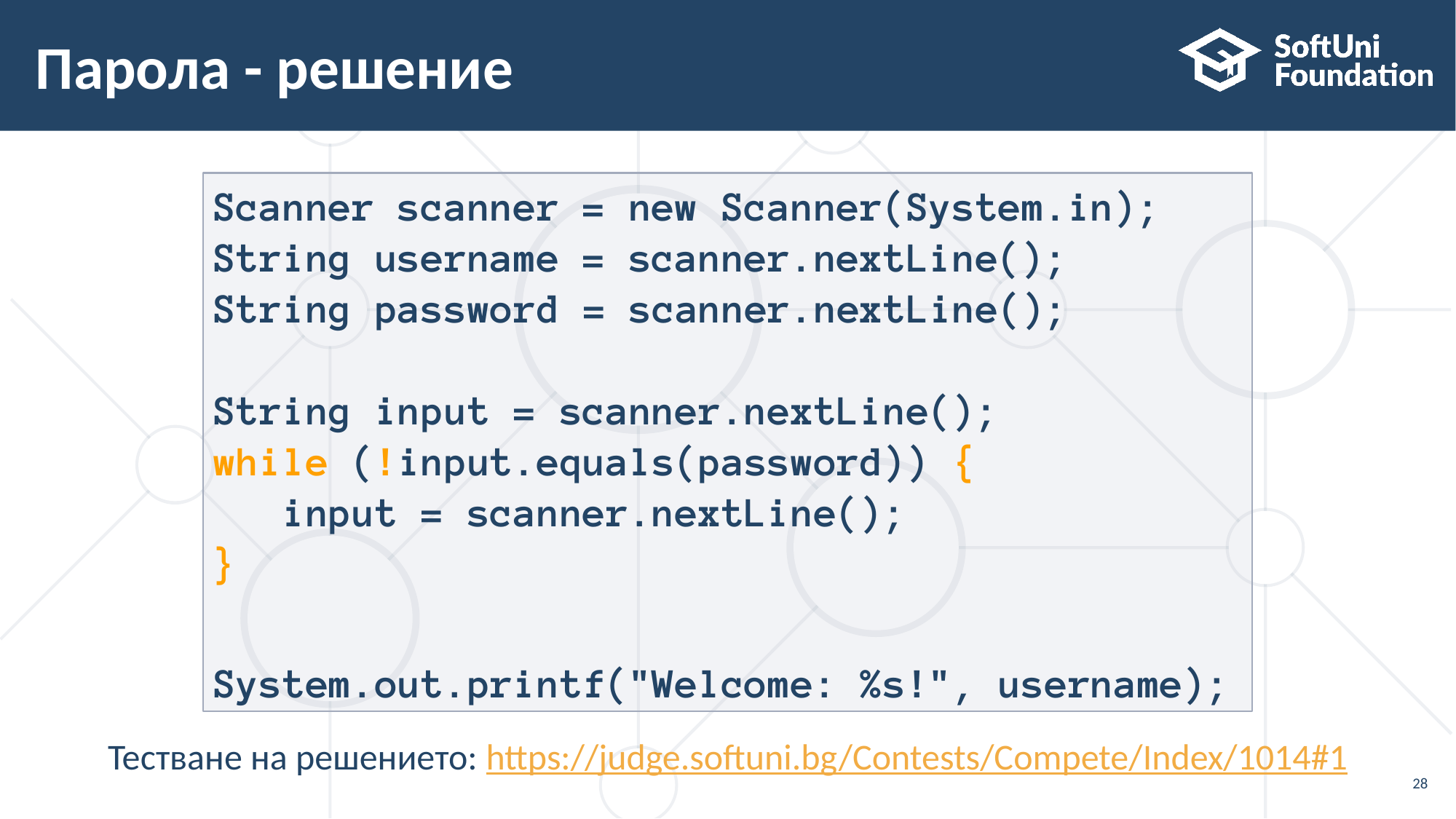

# Парола - решение
Scanner scanner = new Scanner(System.in);
String username = scanner.nextLine();
String password = scanner.nextLine();

String input = scanner.nextLine();
while (!input.equals(password)) {
   input = scanner.nextLine();
}

System.out.printf("Welcome: %s!", username);
Тестване на решението: https://judge.softuni.bg/Contests/Compete/Index/1014#1
28